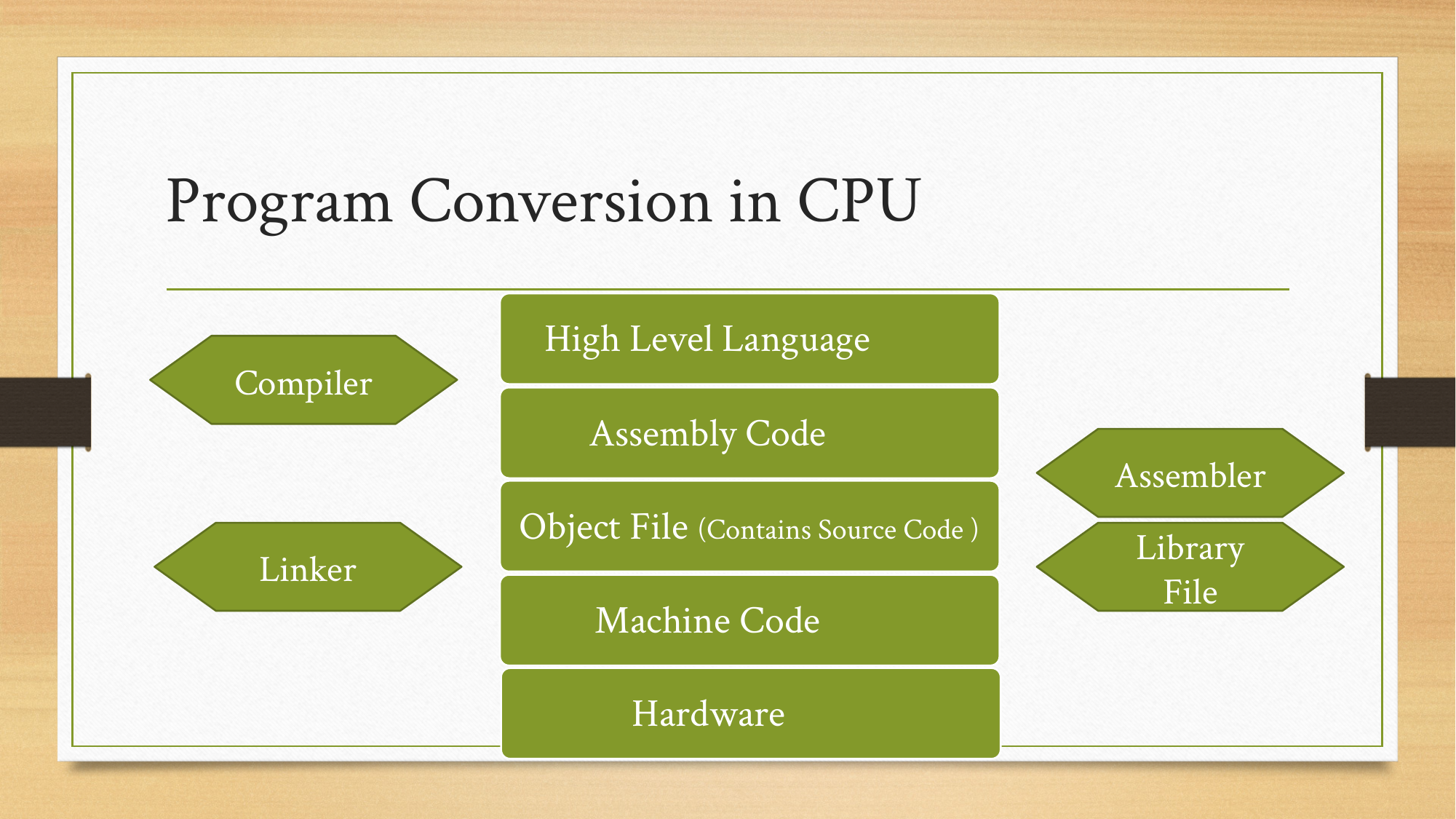

# Program Conversion in CPU

High Level Language
Compiler

Assembly Code
Assembler

Object File (Contains Source Code )
Linker
Library File

Machine Code

Hardware